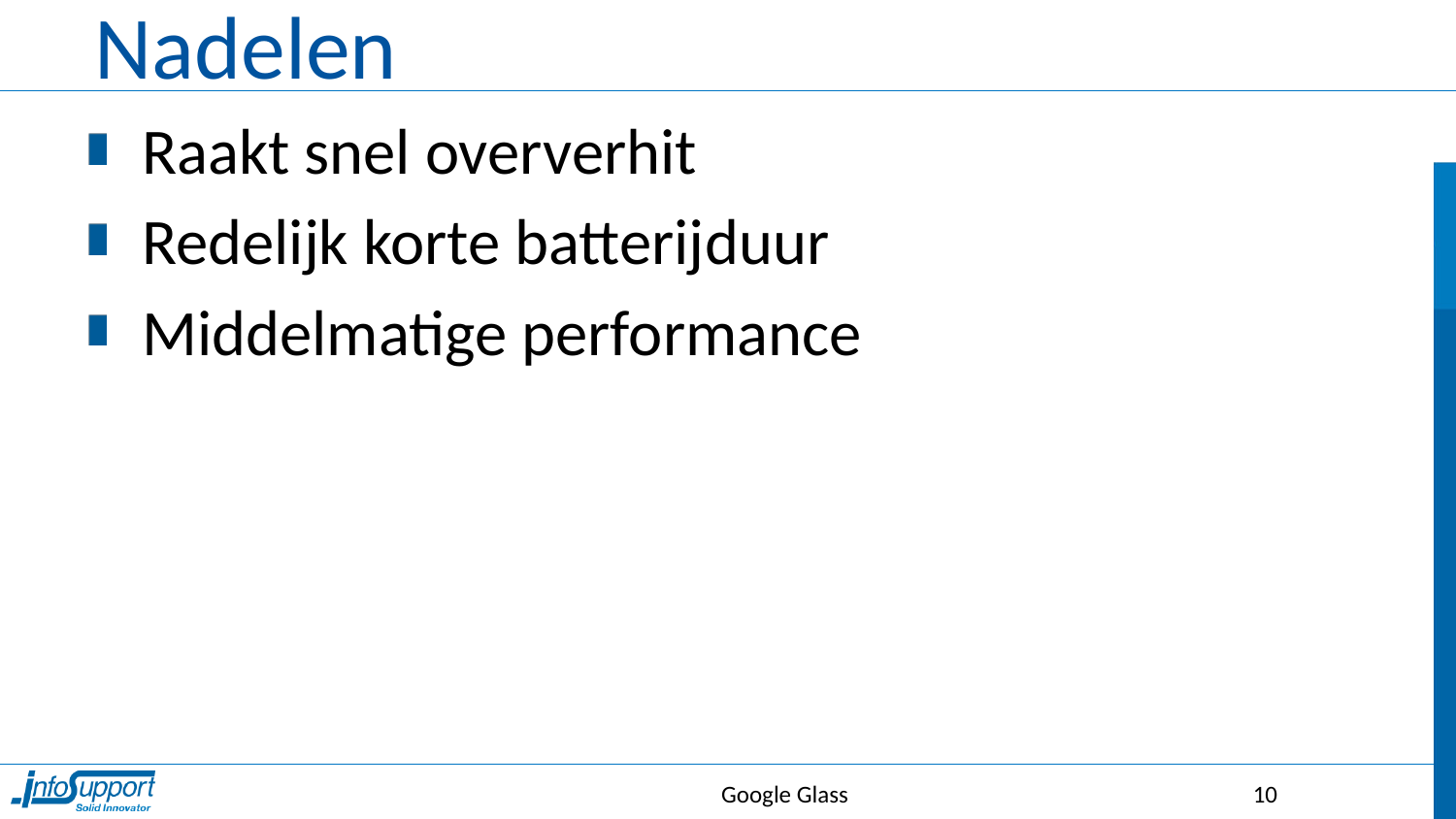

# Nadelen
Raakt snel oververhit
Redelijk korte batterijduur
Middelmatige performance
Google Glass
10